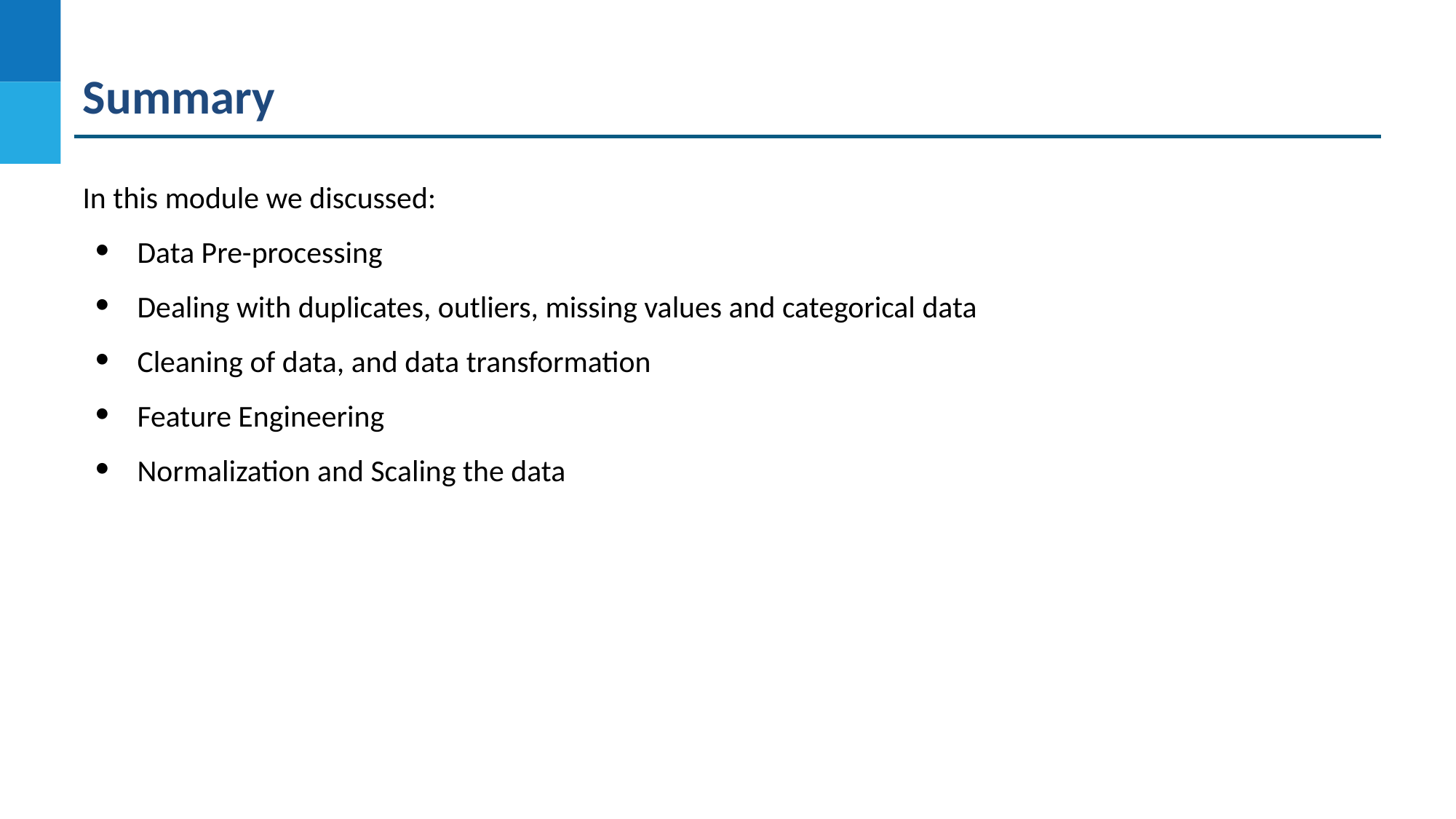

Summary
In this module we discussed:
Data Pre-processing
Dealing with duplicates, outliers, missing values and categorical data
Cleaning of data, and data transformation
Feature Engineering
Normalization and Scaling the data